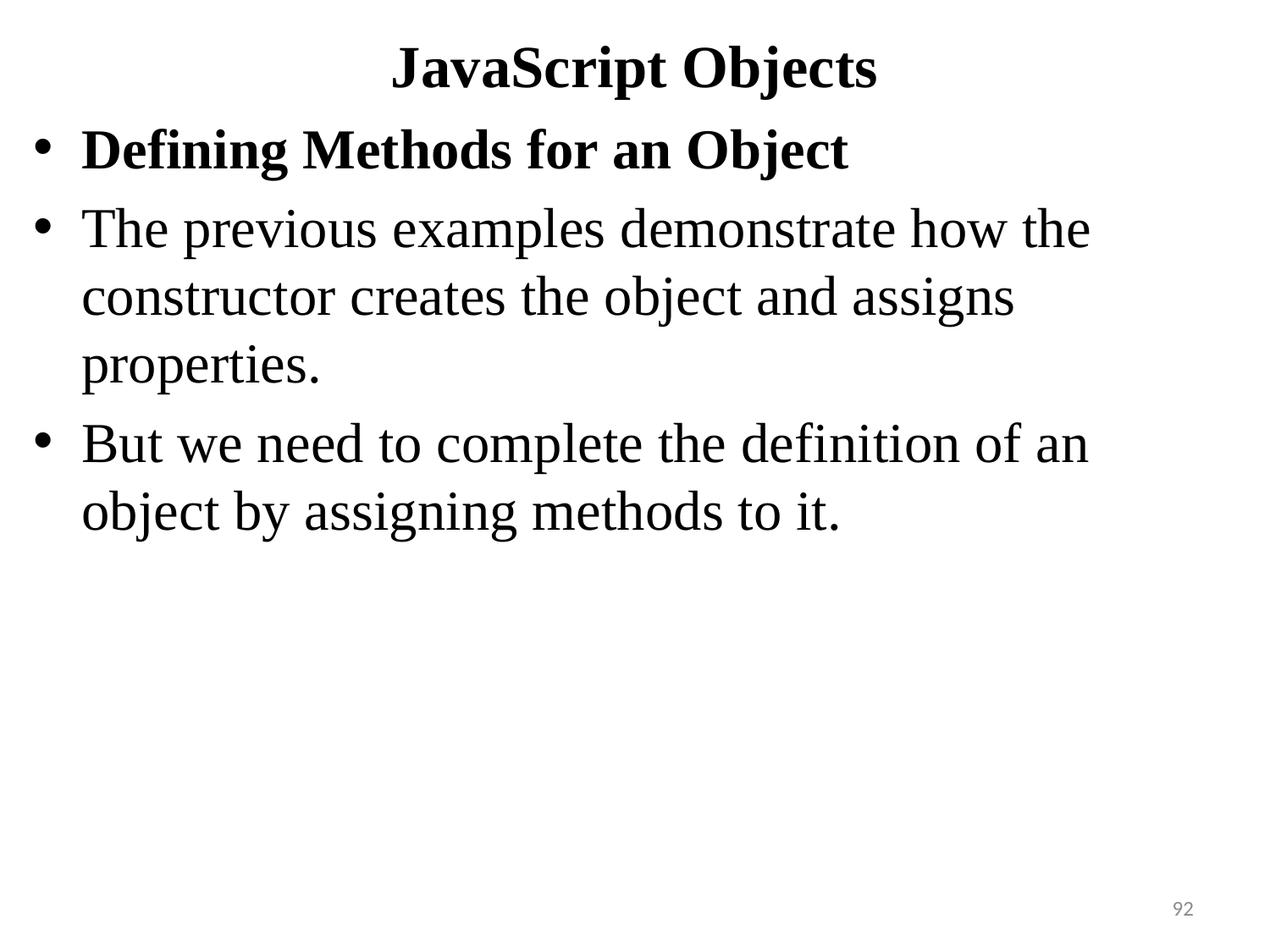

# JavaScript Objects
Defining Methods for an Object
The previous examples demonstrate how the constructor creates the object and assigns properties.
But we need to complete the definition of an object by assigning methods to it.

92